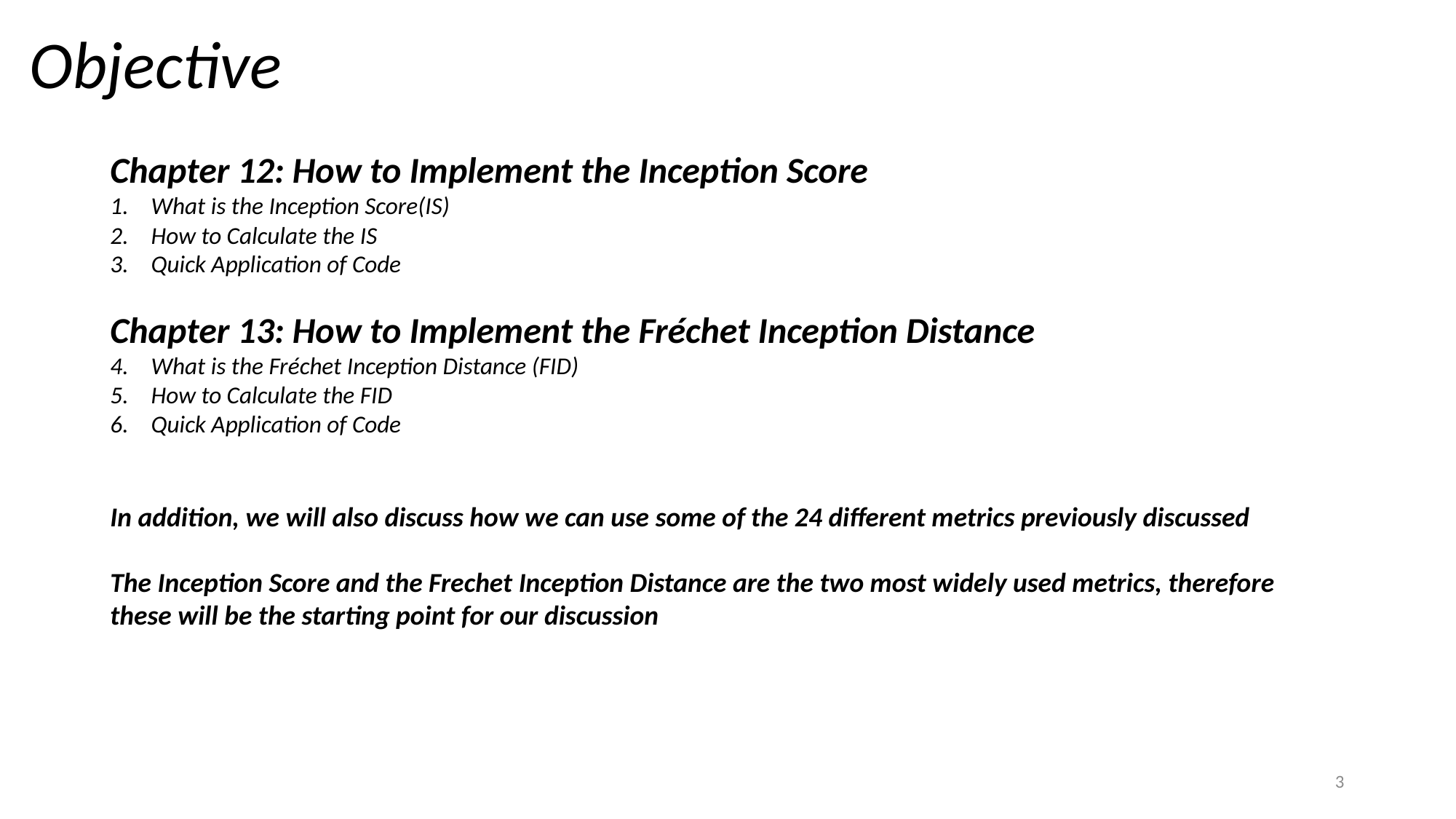

# Objective
Chapter 12: How to Implement the Inception Score
What is the Inception Score(IS)
How to Calculate the IS
Quick Application of Code

Chapter 13: How to Implement the Fréchet Inception Distance
What is the Fréchet Inception Distance (FID)
How to Calculate the FID
Quick Application of Code

In addition, we will also discuss how we can use some of the 24 different metrics previously discussed

The Inception Score and the Frechet Inception Distance are the two most widely used metrics, therefore these will be the starting point for our discussion

3